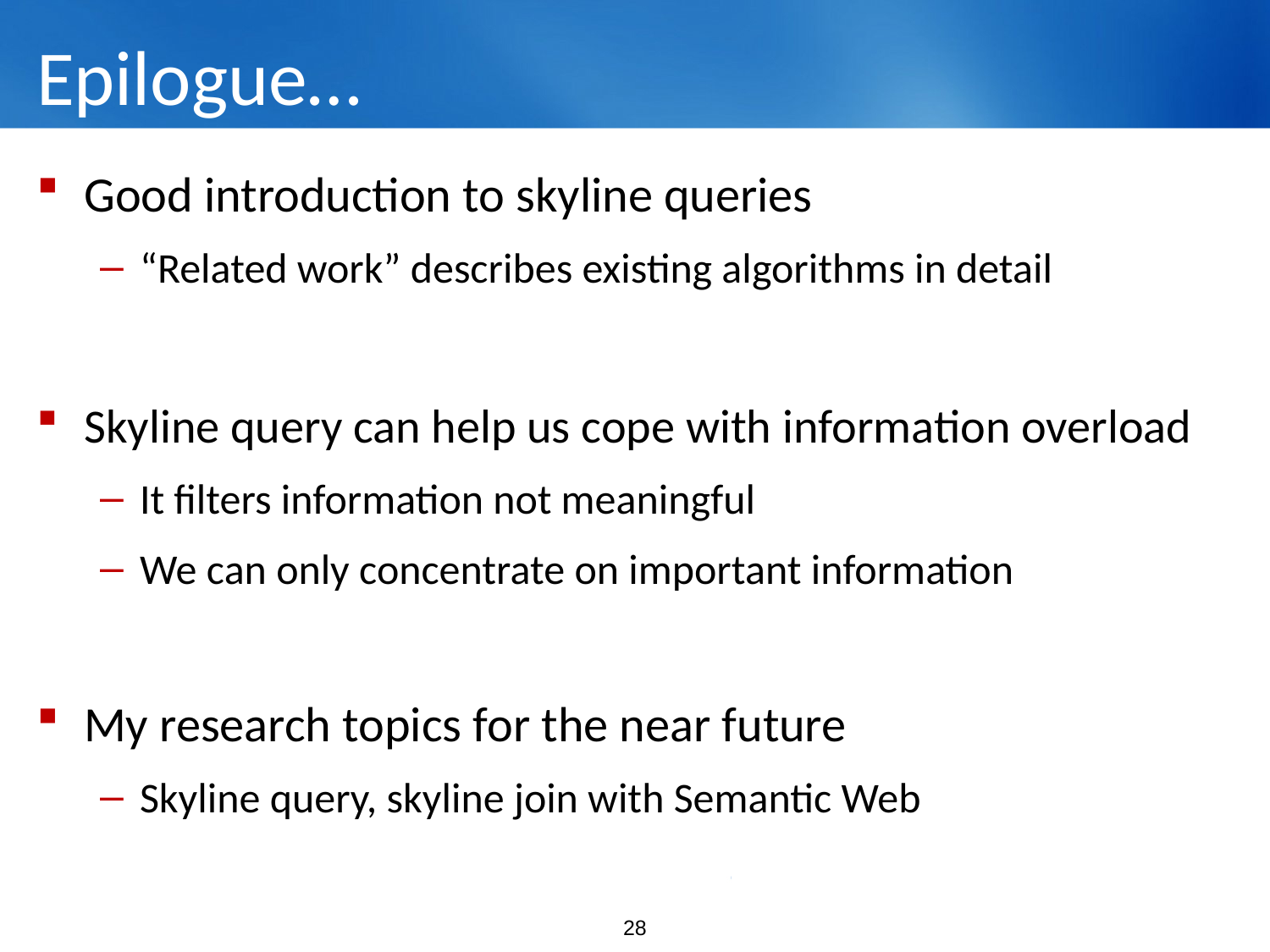

# Epilogue…
Good introduction to skyline queries
“Related work” describes existing algorithms in detail

Skyline query can help us cope with information overload
It filters information not meaningful
We can only concentrate on important information

My research topics for the near future
Skyline query, skyline join with Semantic Web
28